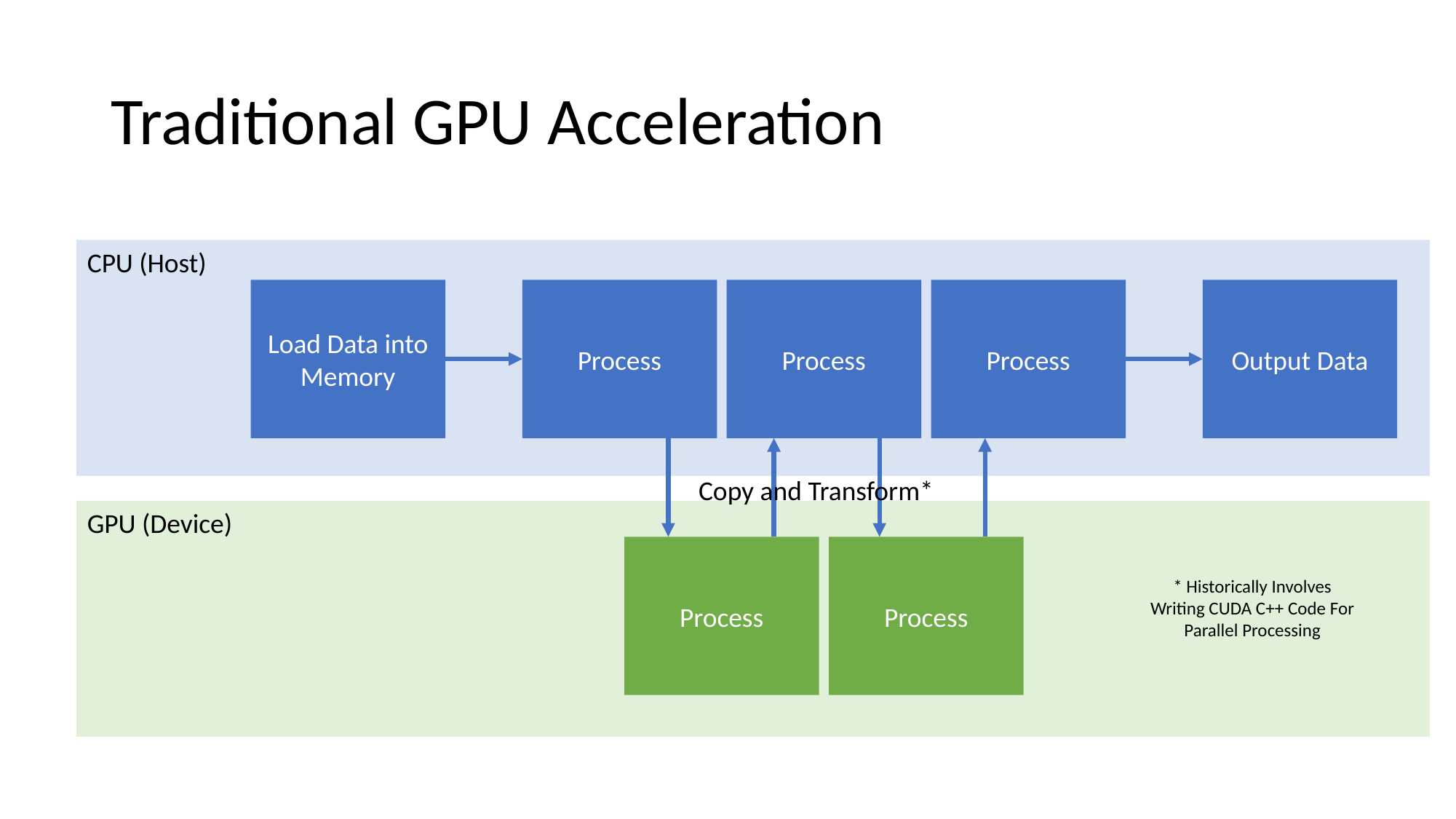

# Traditional GPU Acceleration
CPU (Host)
Load Data into Memory
Process
Process
Process
Output Data
Copy and Transform*
GPU (Device)
Process
Process
* Historically Involves Writing CUDA C++ Code For Parallel Processing